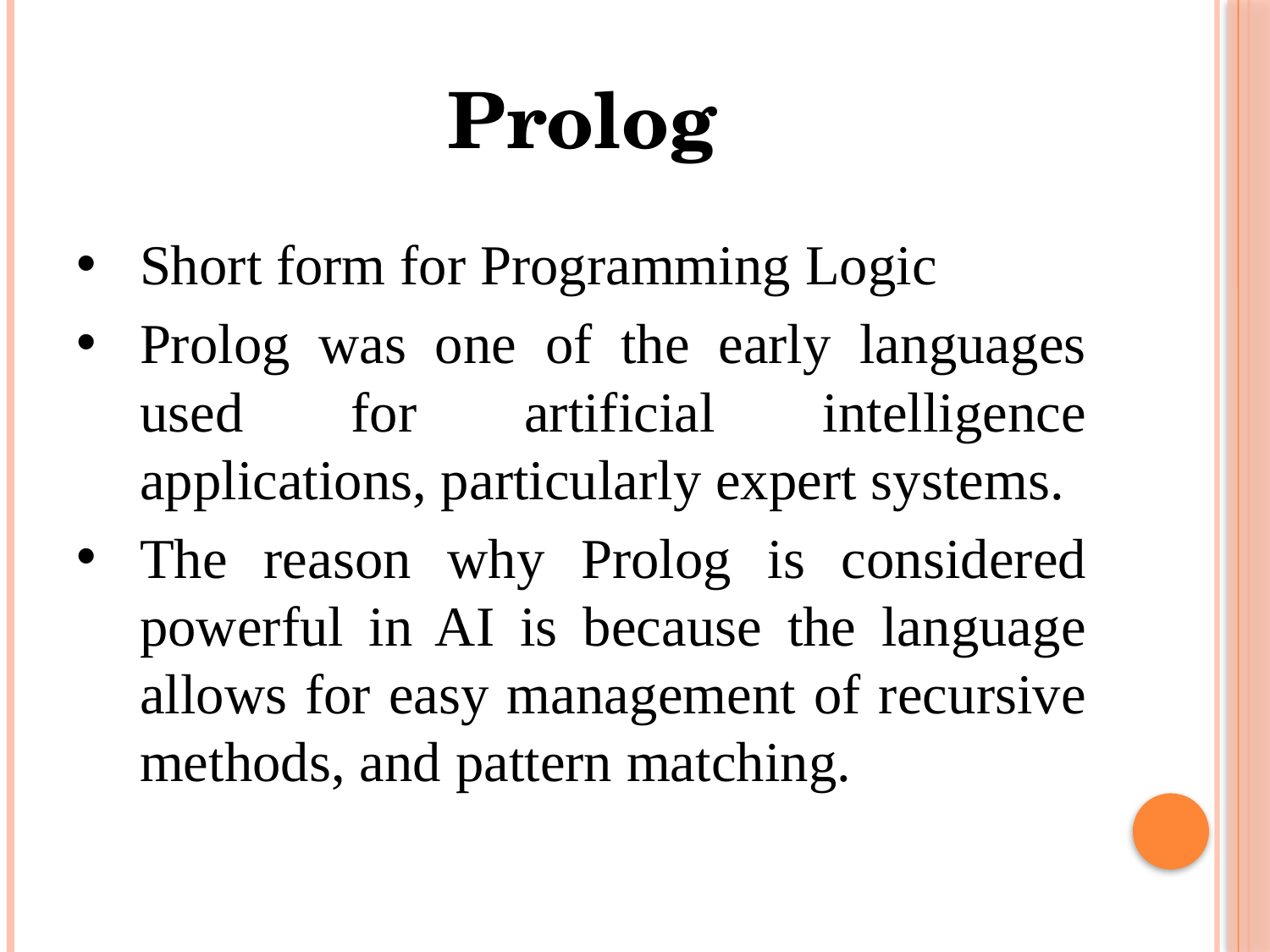

# Prolog
Short form for Programming Logic
Prolog was one of the early languages used for artificial intelligence applications, particularly expert systems.
The reason why Prolog is considered powerful in AI is because the language allows for easy management of recursive methods, and pattern matching.